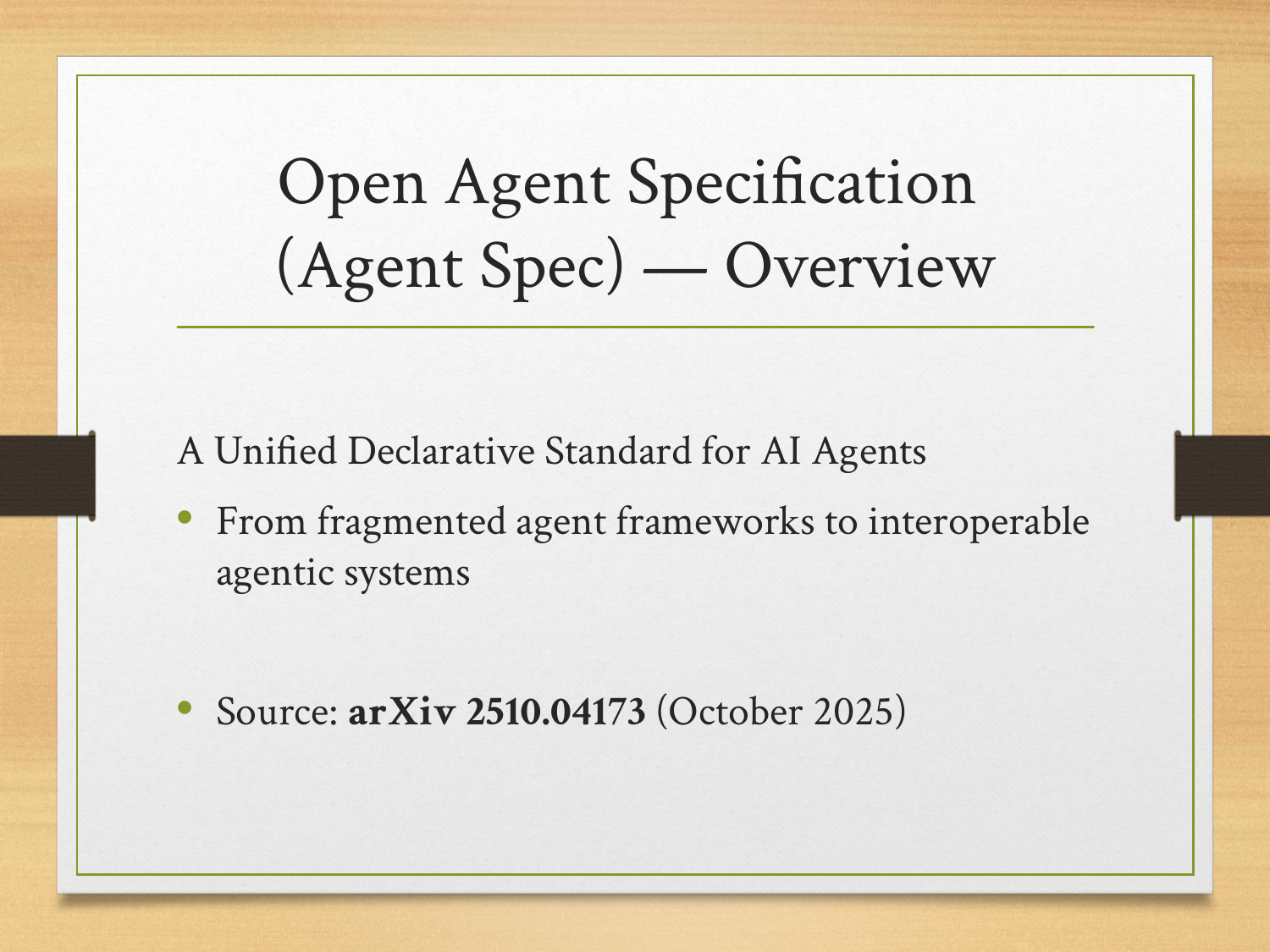

# Open Agent Specification (Agent Spec) — Overview

A Unified Declarative Standard for AI Agents
From fragmented agent frameworks to interoperable agentic systems

Source: arXiv 2510.04173 (October 2025)